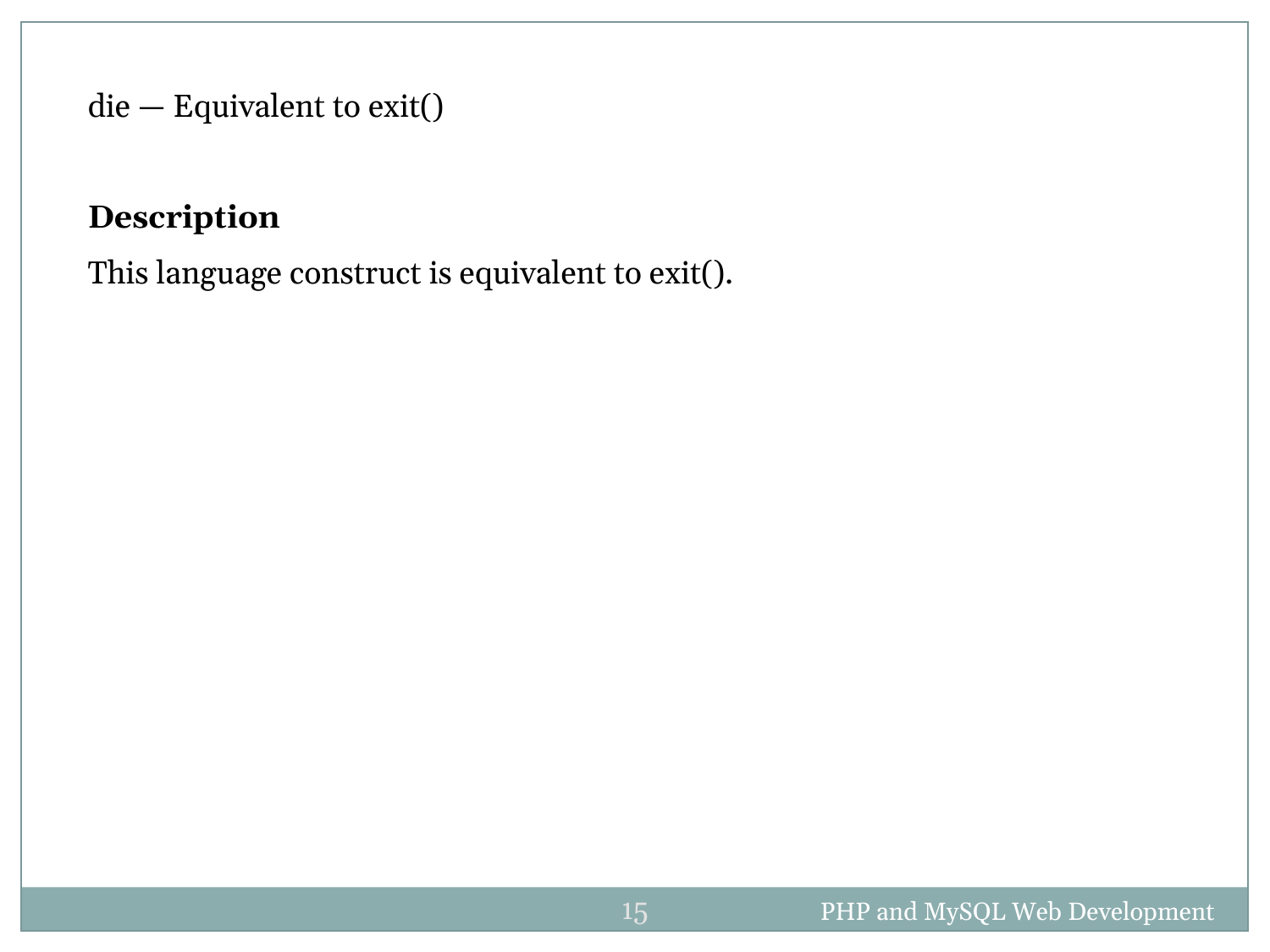

die — Equivalent to exit()

Description
This language construct is equivalent to exit().

15
PHP and MySQL Web Development